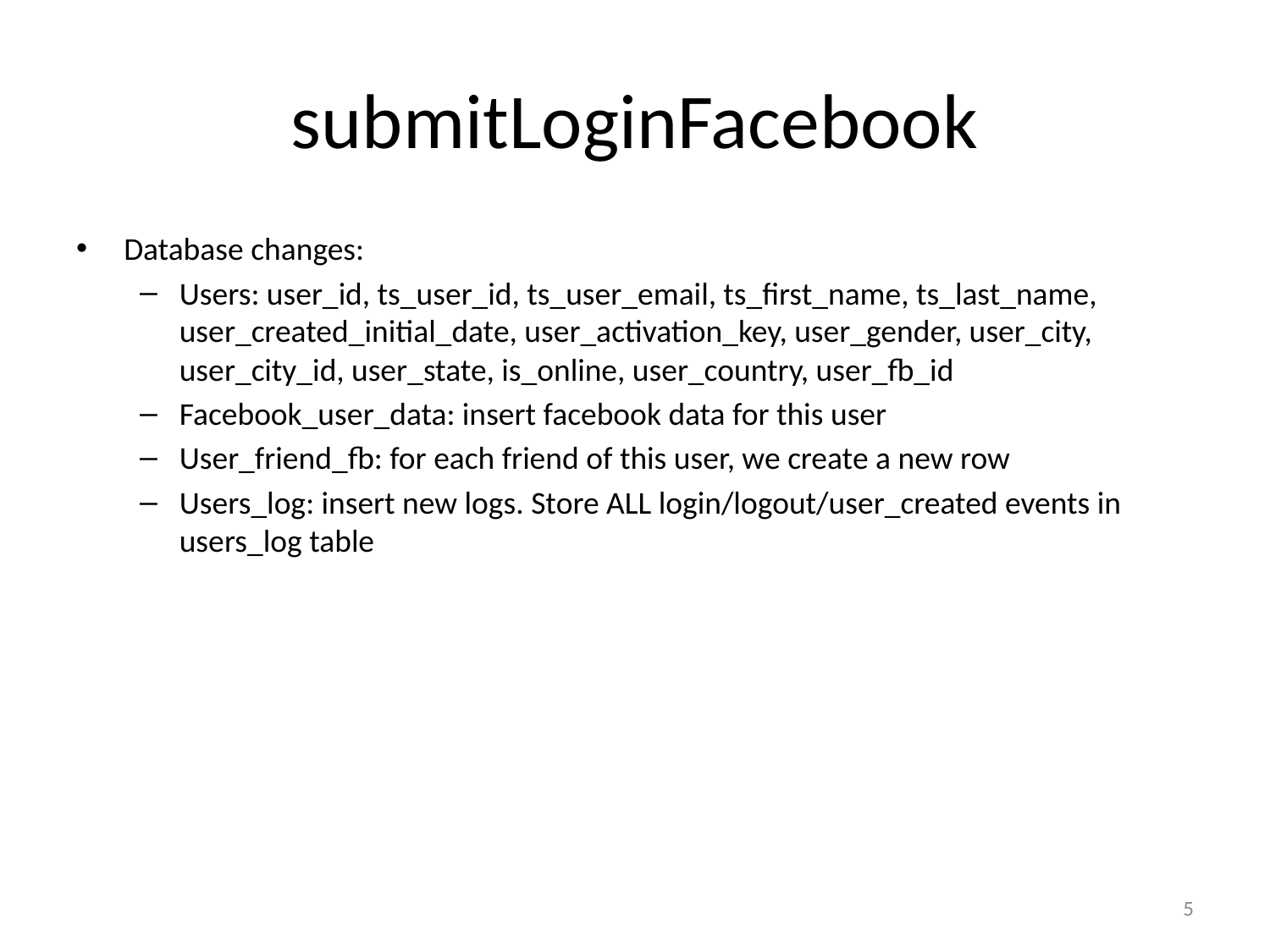

# submitLoginFacebook
Database changes:
Users: user_id, ts_user_id, ts_user_email, ts_first_name, ts_last_name, user_created_initial_date, user_activation_key, user_gender, user_city, user_city_id, user_state, is_online, user_country, user_fb_id
Facebook_user_data: insert facebook data for this user
User_friend_fb: for each friend of this user, we create a new row
Users_log: insert new logs. Store ALL login/logout/user_created events in users_log table

5